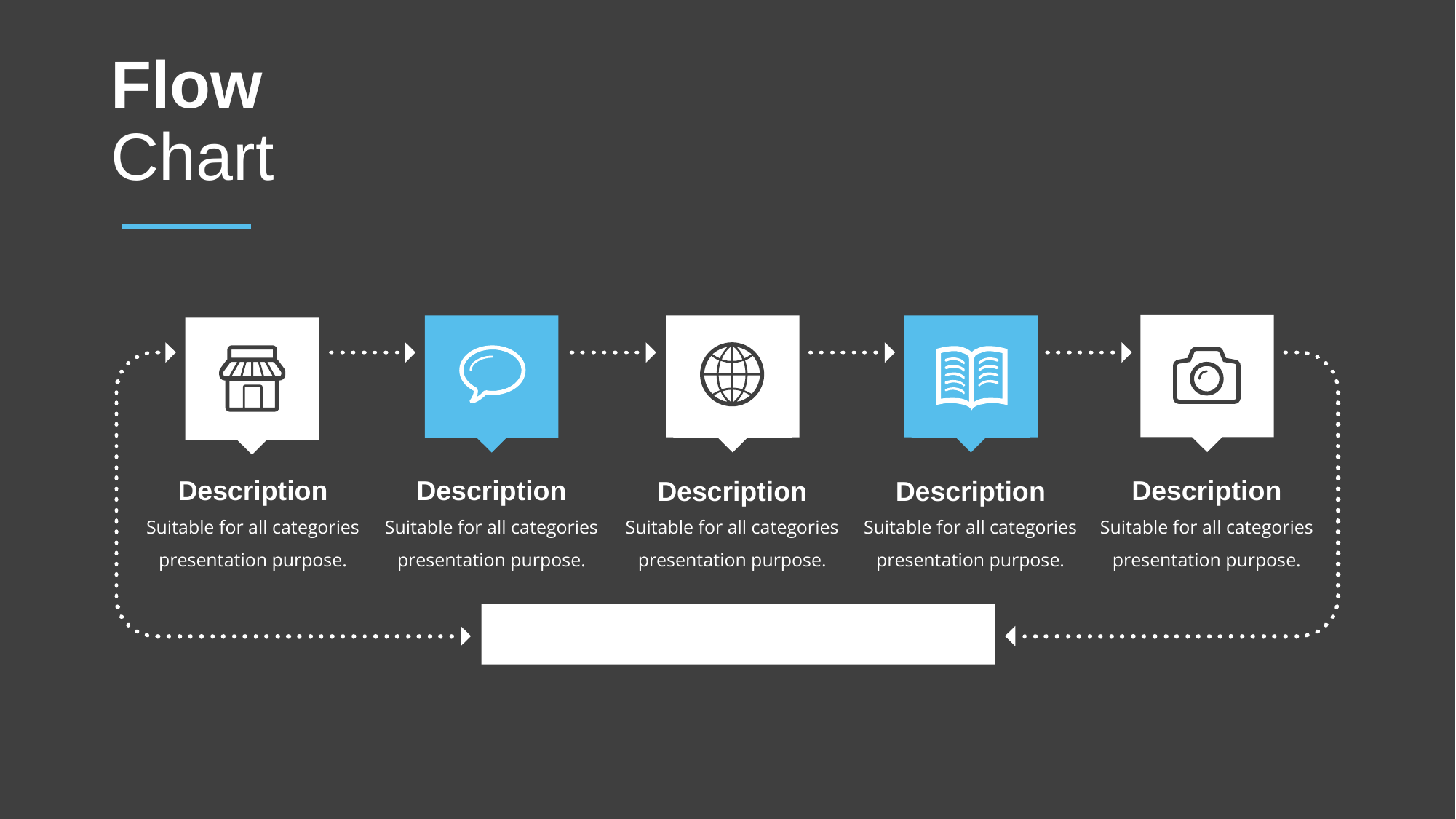

# Flow Chart

Description
Description
Description
Description
Description
Suitable for all categories presentation purpose.
Suitable for all categories presentation purpose.
Suitable for all categories presentation purpose.
Suitable for all categories presentation purpose.
Suitable for all categories presentation purpose.
Description